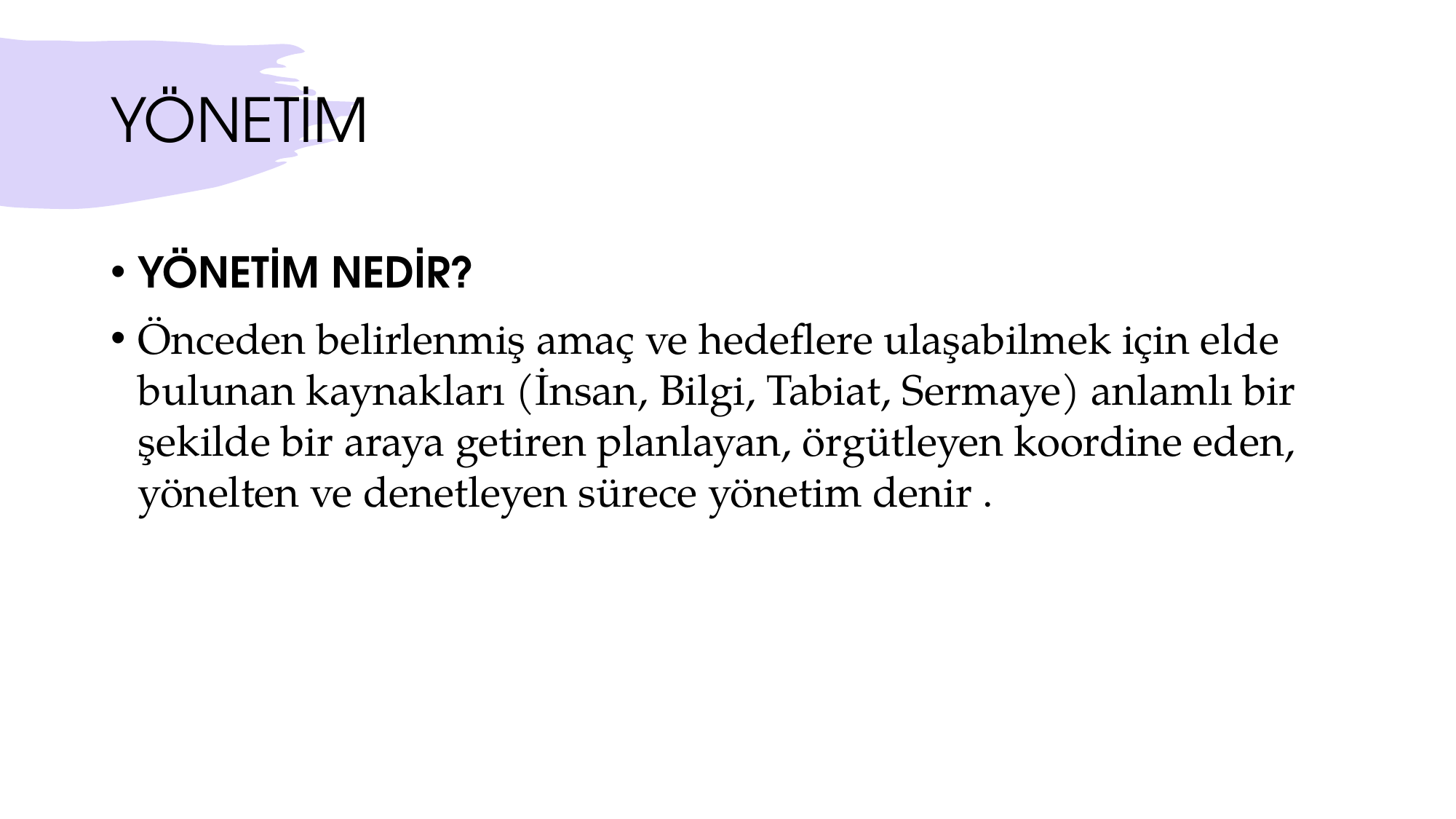

# YÖNETİM
YÖNETİM NEDİR?
Önceden belirlenmiş amaç ve hedeflere ulaşabilmek için elde bulunan kaynakları (İnsan, Bilgi, Tabiat, Sermaye) anlamlı bir şekilde bir araya getiren planlayan, örgütleyen koordine eden, yönelten ve denetleyen sürece yönetim denir .